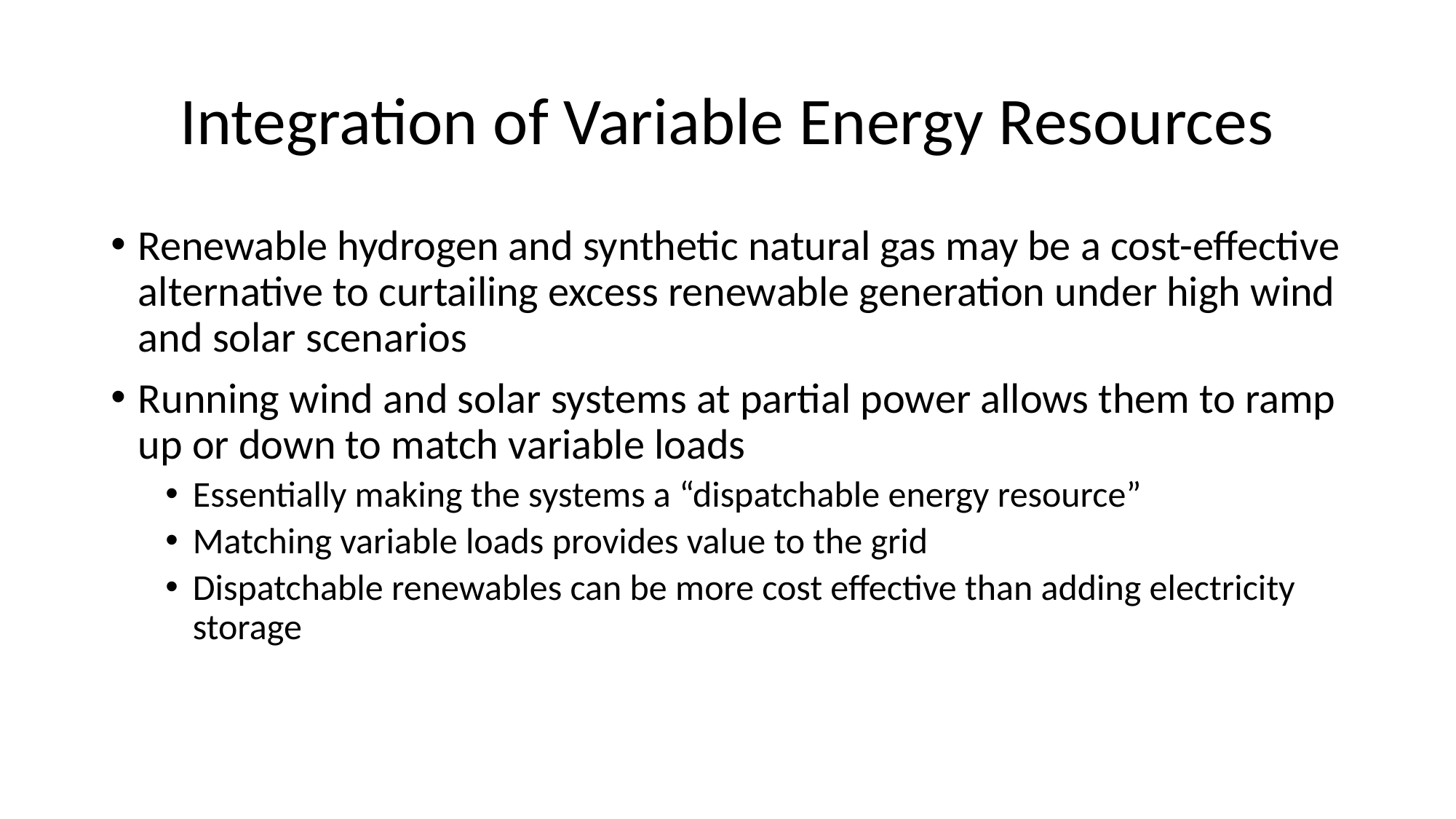

# Integration of Variable Energy Resources
Renewable hydrogen and synthetic natural gas may be a cost-effective alternative to curtailing excess renewable generation under high wind and solar scenarios
Running wind and solar systems at partial power allows them to ramp up or down to match variable loads
Essentially making the systems a “dispatchable energy resource”
Matching variable loads provides value to the grid
Dispatchable renewables can be more cost effective than adding electricity storage